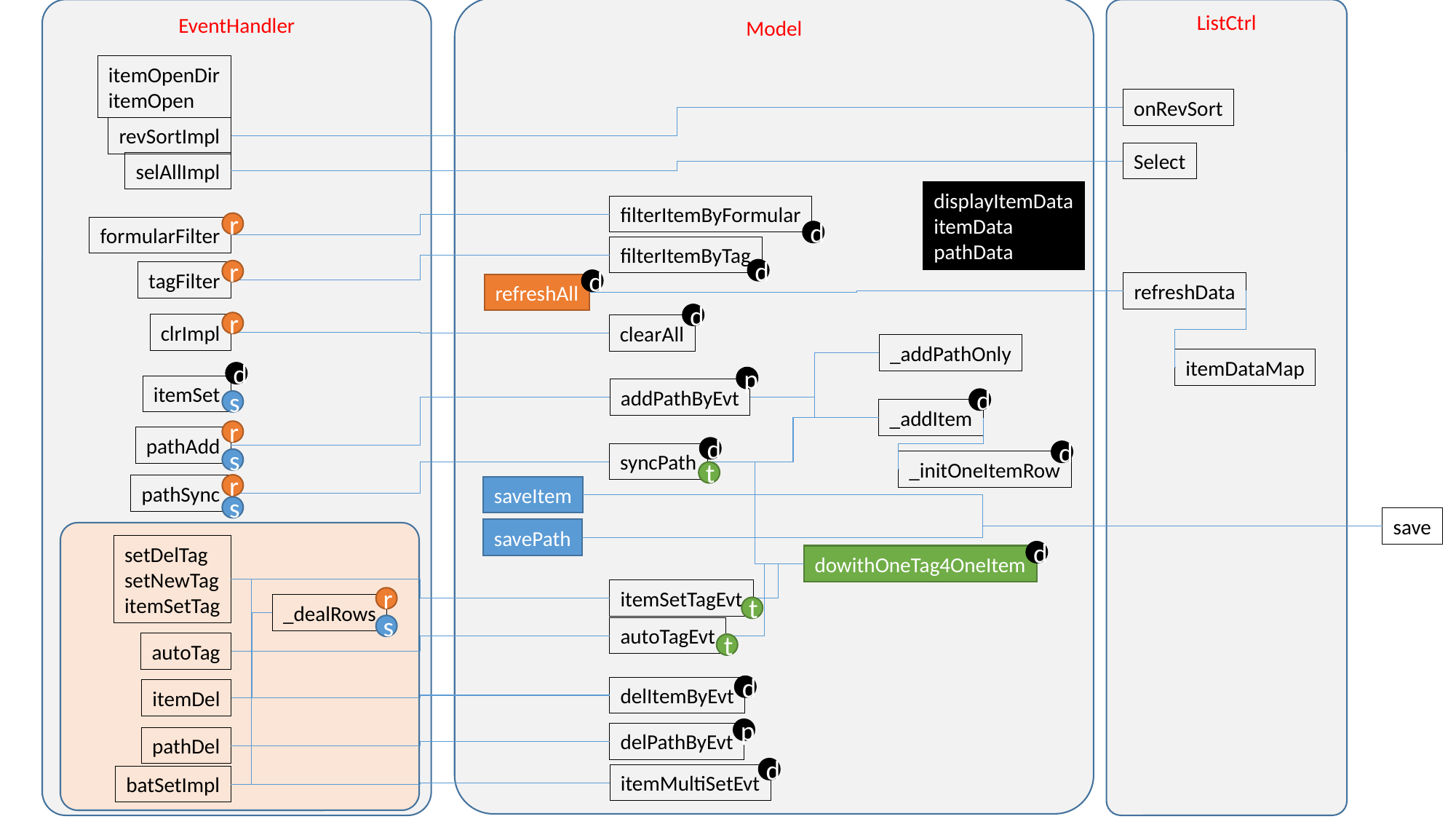

Model
EventHandler
ListCtrl
itemOpenDir
itemOpen
onRevSort
revSortImpl
Select
selAllImpl
displayItemData
itemData
pathData
filterItemByFormular
r
formularFilter
d
filterItemByTag
d
r
tagFilter
d
refreshData
refreshAll
d
r
clrImpl
clearAll
_addPathOnly
itemDataMap
d
p
itemSet
addPathByEvt
d
s
_addItem
r
pathAdd
d
d
syncPath
s
_initOneItemRow
t
r
pathSync
saveItem
s
save
savePath

setDelTag
setNewTag
itemSetTag
d
dowithOneTag4OneItem
itemSetTagEvt
r
_dealRows
t
s
autoTagEvt
autoTag
t
d
delItemByEvt
itemDel
p
delPathByEvt
pathDel
d
itemMultiSetEvt
batSetImpl